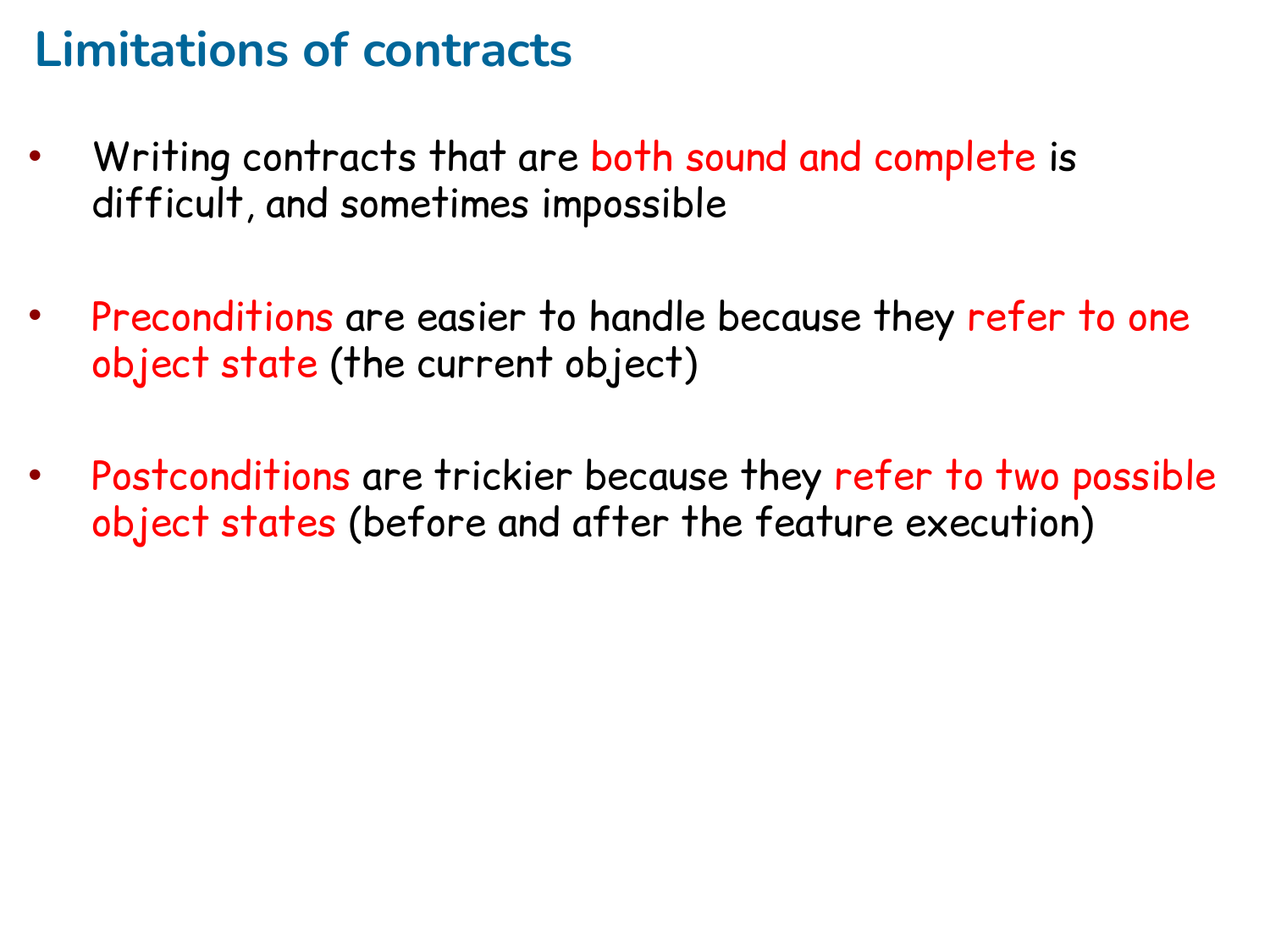

# Limitations of contracts
Writing contracts that are both sound and complete is difficult, and sometimes impossible

Preconditions are easier to handle because they refer to one object state (the current object)

Postconditions are trickier because they refer to two possible object states (before and after the feature execution)